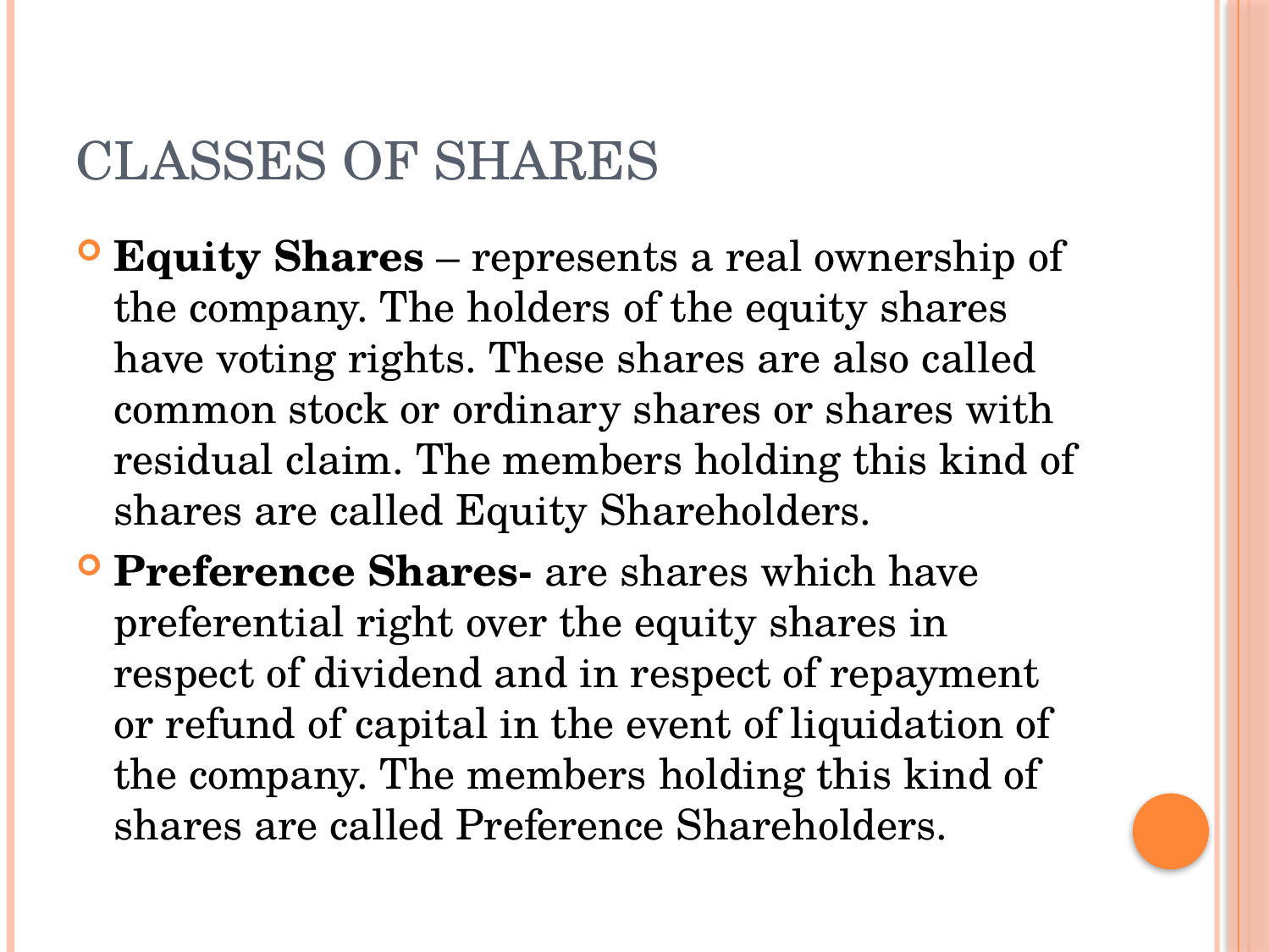

# Classes of Shares
Equity Shares – represents a real ownership of the company. The holders of the equity shares have voting rights. These shares are also called common stock or ordinary shares or shares with residual claim. The members holding this kind of shares are called Equity Shareholders.
Preference Shares- are shares which have preferential right over the equity shares in respect of dividend and in respect of repayment or refund of capital in the event of liquidation of the company. The members holding this kind of shares are called Preference Shareholders.